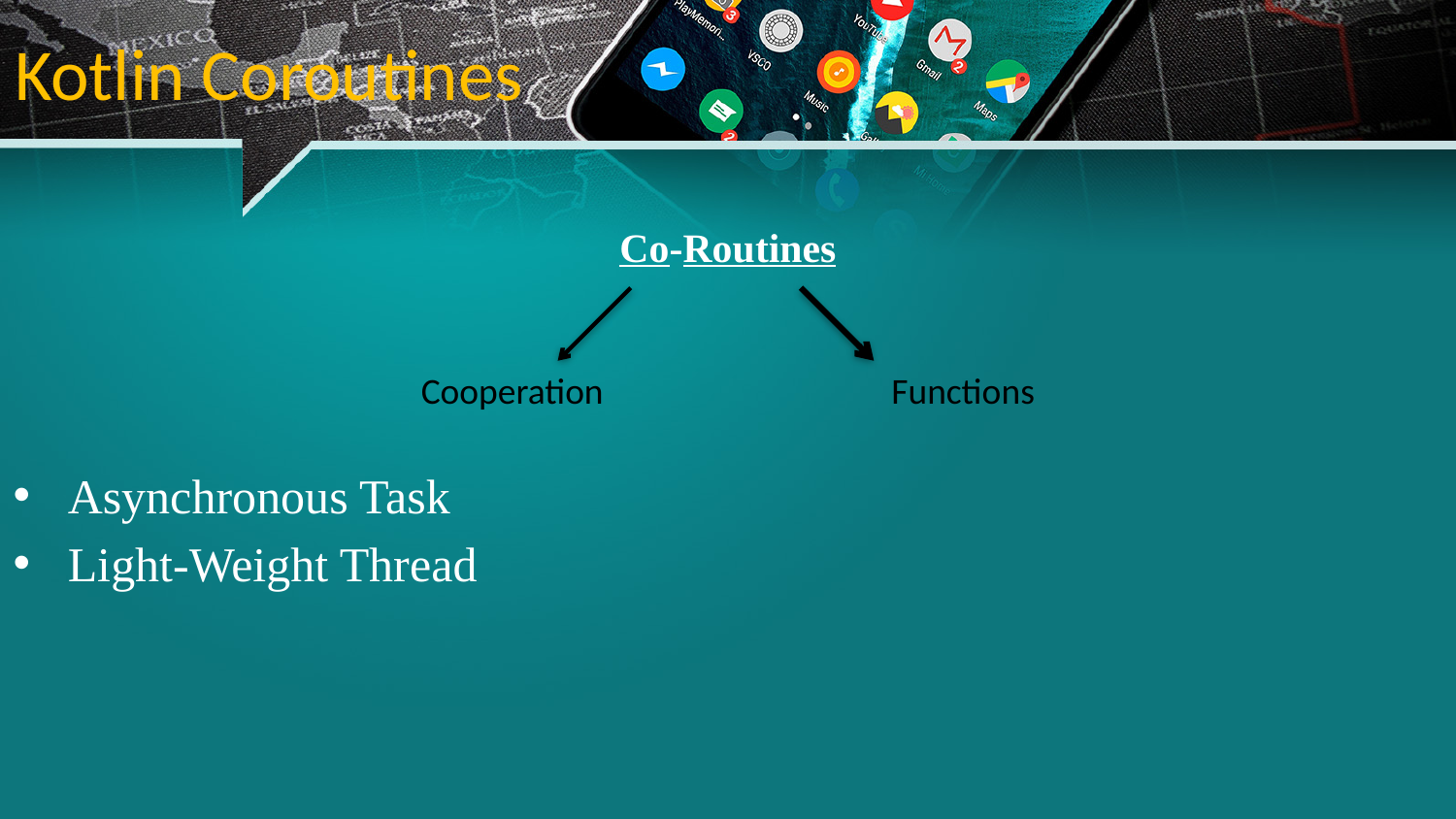

# Kotlin Coroutines
Co-Routines
		              Cooperation                                   Functions
Asynchronous Task
Light-Weight Thread